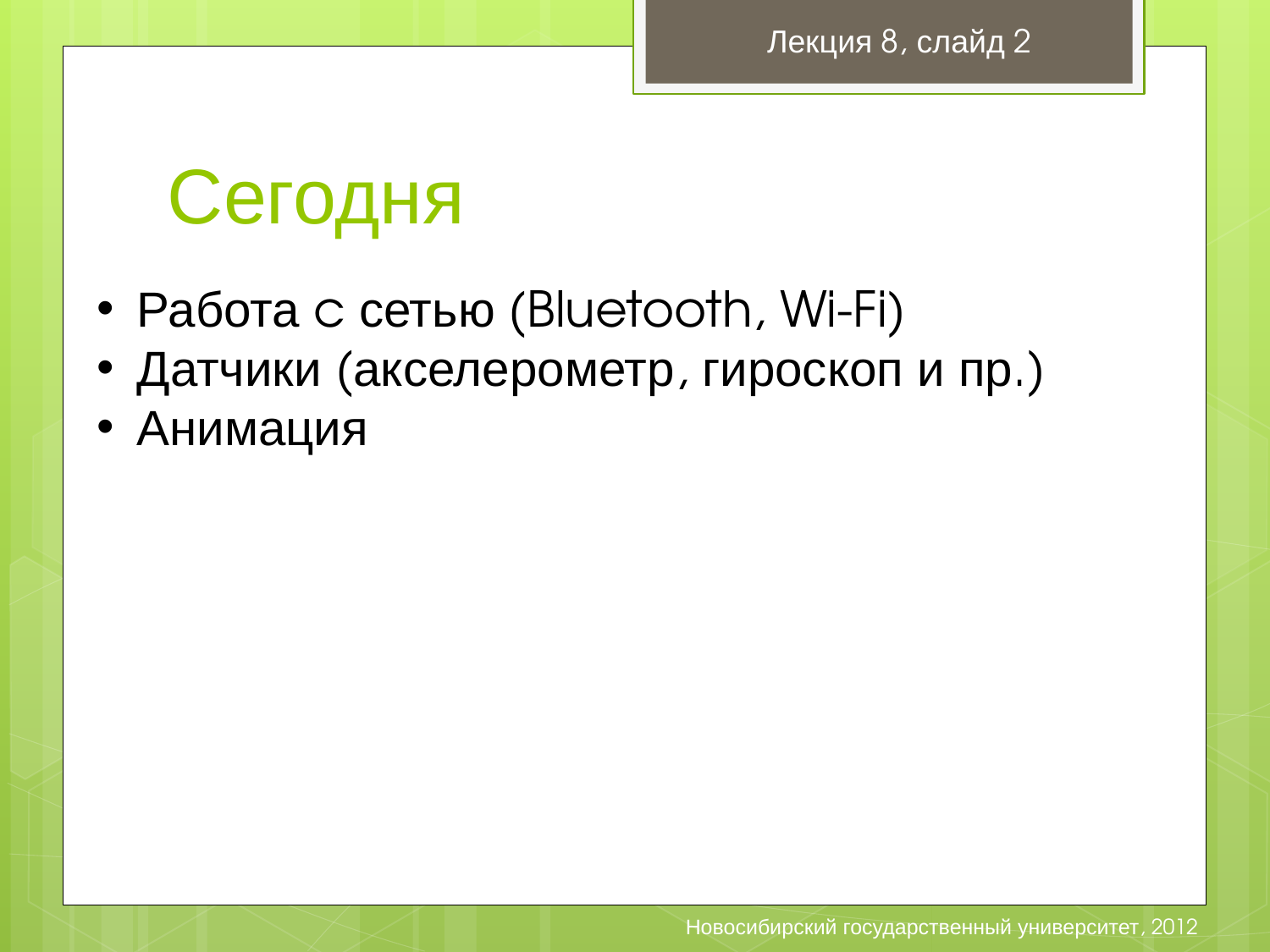

Лекция 8, слайд 2
# Сегодня
Работа c сетью (Bluetooth, Wi-Fi)
Датчики (акселерометр, гироскоп и пр.)
Анимация
Новосибирский государственный университет, 2012